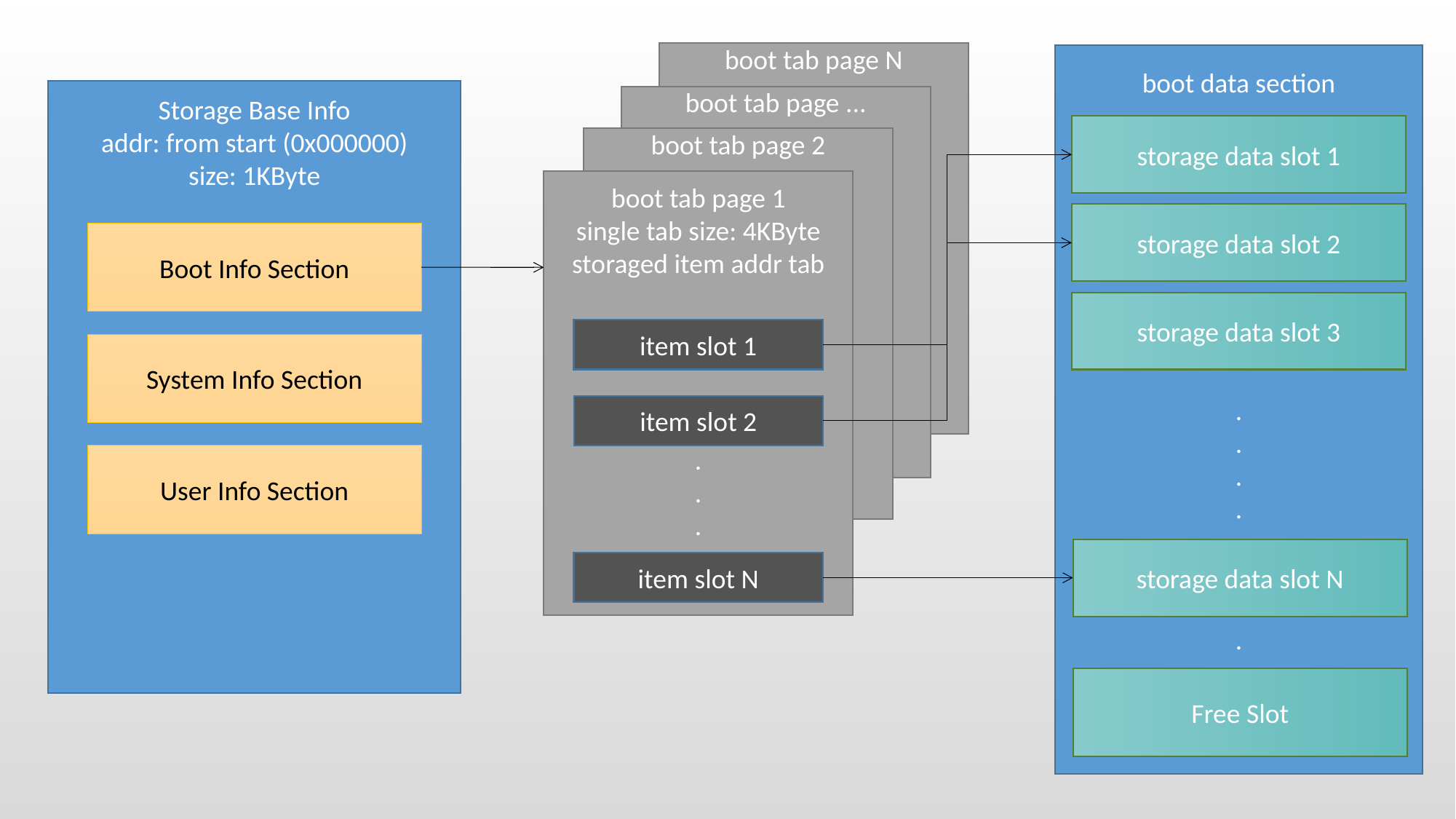

boot tab page N

boot data section

.
.
.
.

.

Storage Base Info
addr: from start (0x000000)
size: 1KByte

boot tab page ...

storage data slot 1
boot tab page 2

boot tab page 1
single tab size: 4KByte
storaged item addr tab

.
.
.

storage data slot 2
Boot Info Section
storage data slot 3
item slot 1
System Info Section
item slot 2
User Info Section
storage data slot N
item slot N
Free Slot